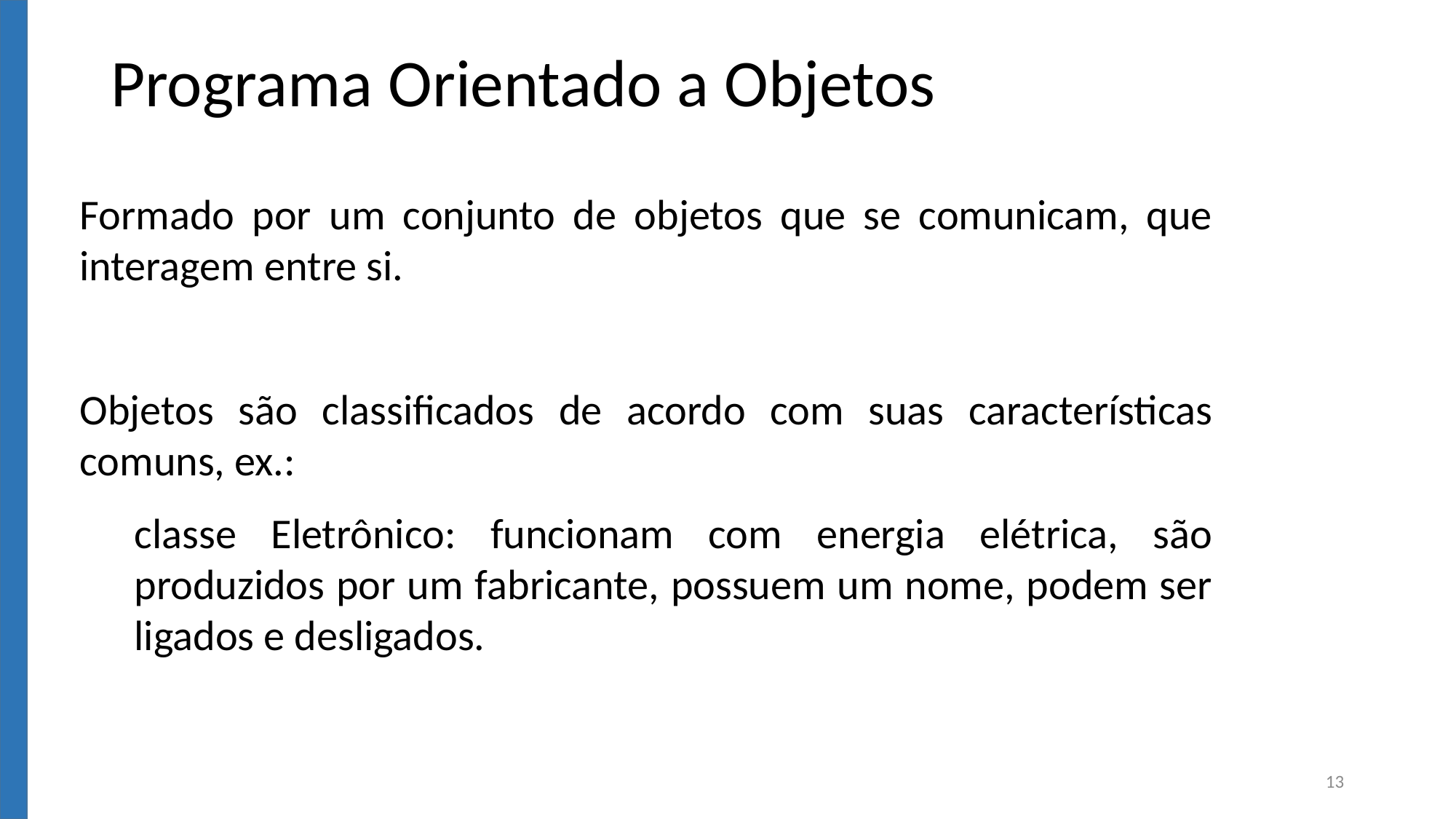

Programa Orientado a Objetos
Formado por um conjunto de objetos que se comunicam, que interagem entre si.

Objetos são classificados de acordo com suas características comuns, ex.:
classe Eletrônico: funcionam com energia elétrica, são produzidos por um fabricante, possuem um nome, podem ser ligados e desligados.

13